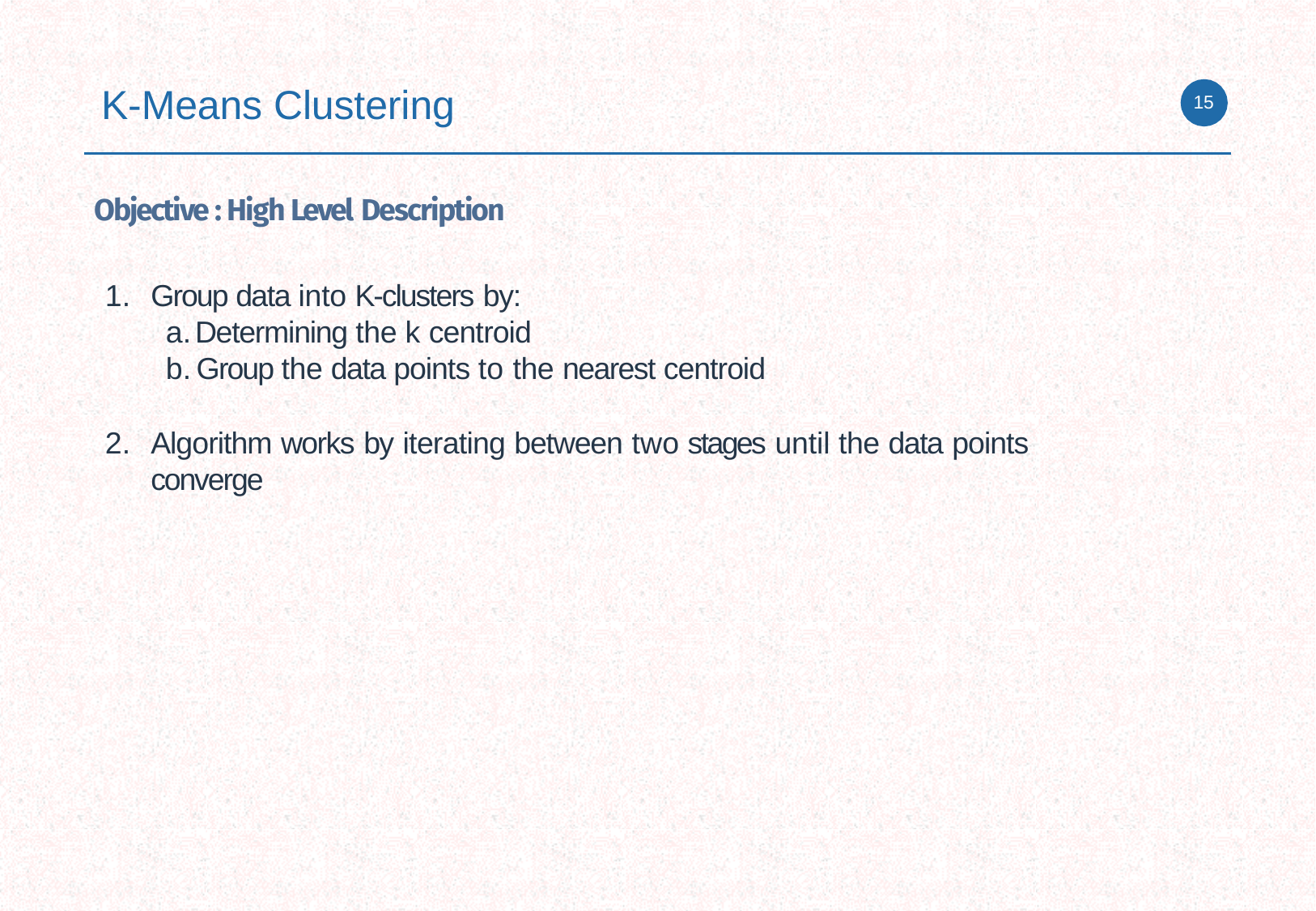

# K-Means Clustering
15
Objective : High Level Description

Group data into K-clusters by:
Determining the k centroid
Group the data points to the nearest centroid

Algorithm works by iterating between two stages until the data points converge